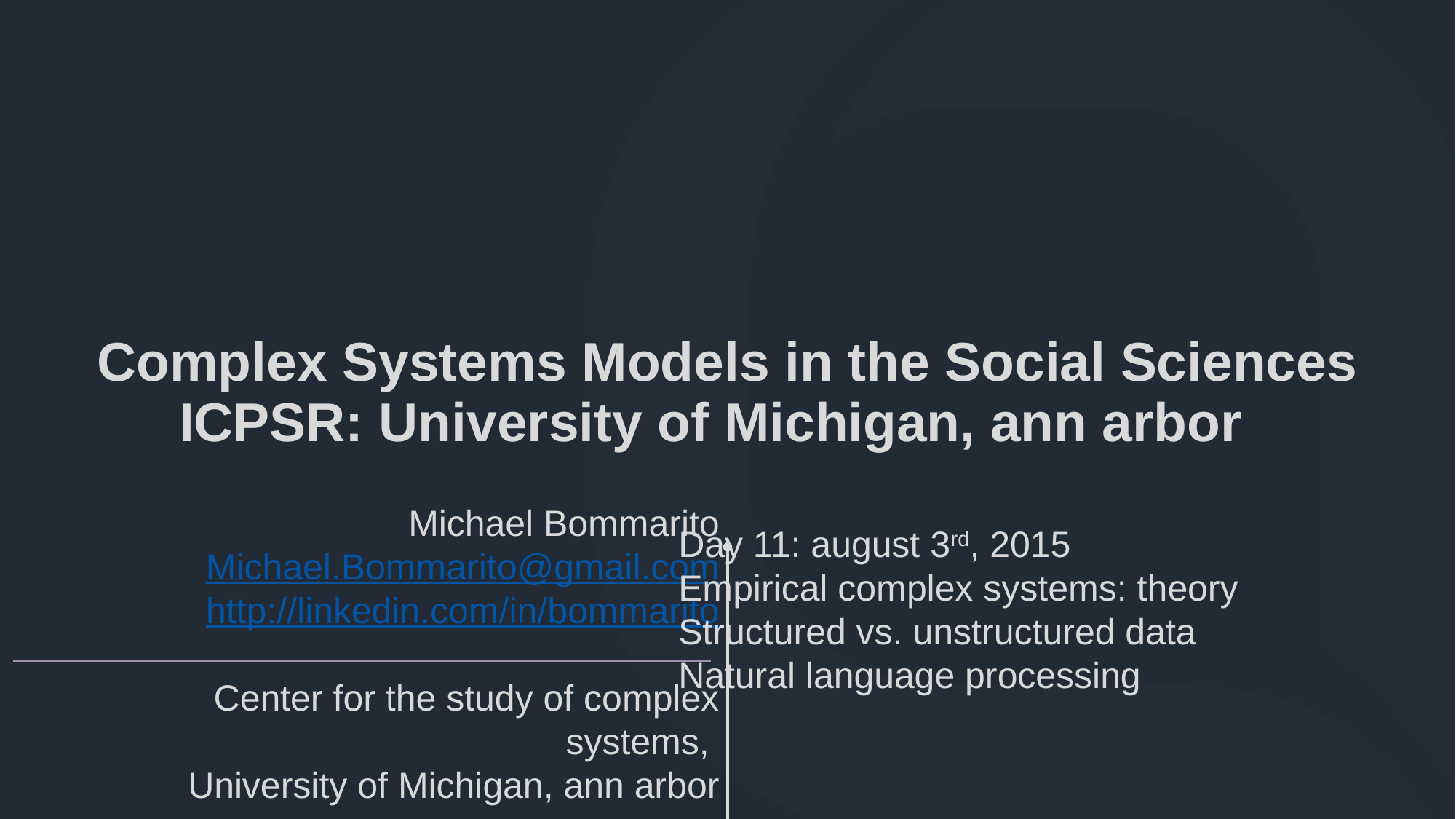

Complex Systems Models in the Social Sciences
ICPSR: University of Michigan, ann arbor
Day 11: august 3rd, 2015
Empirical complex systems: theory
Structured vs. unstructured data
Natural language processing
Michael Bommarito
Michael.Bommarito@gmail.com
http://linkedin.com/in/bommarito
Center for the study of complex systems,
University of Michigan, ann arbor